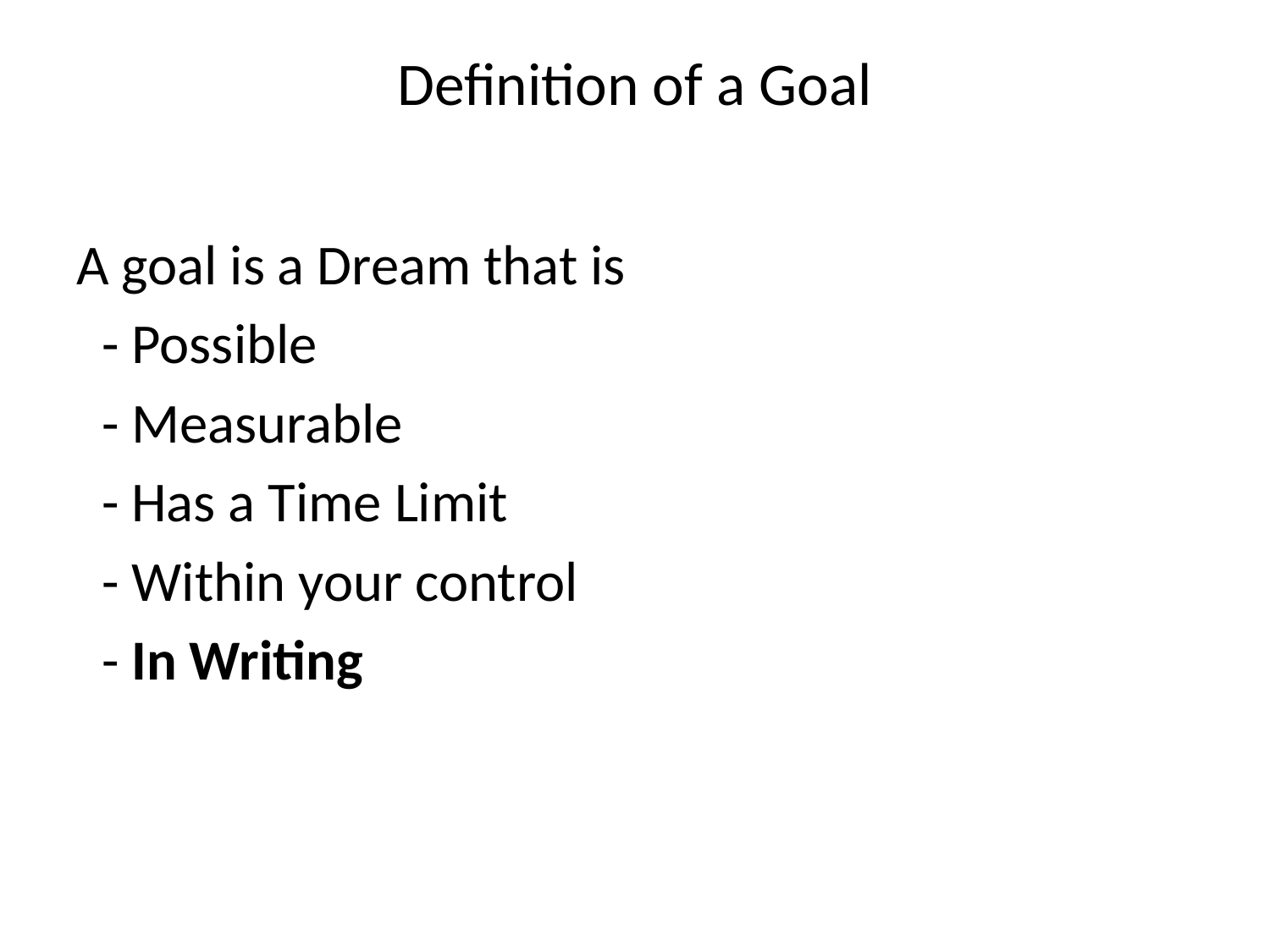

# Definition of a Goal
A goal is a Dream that is
  - Possible
  - Measurable
  - Has a Time Limit
  - Within your control
  - In Writing